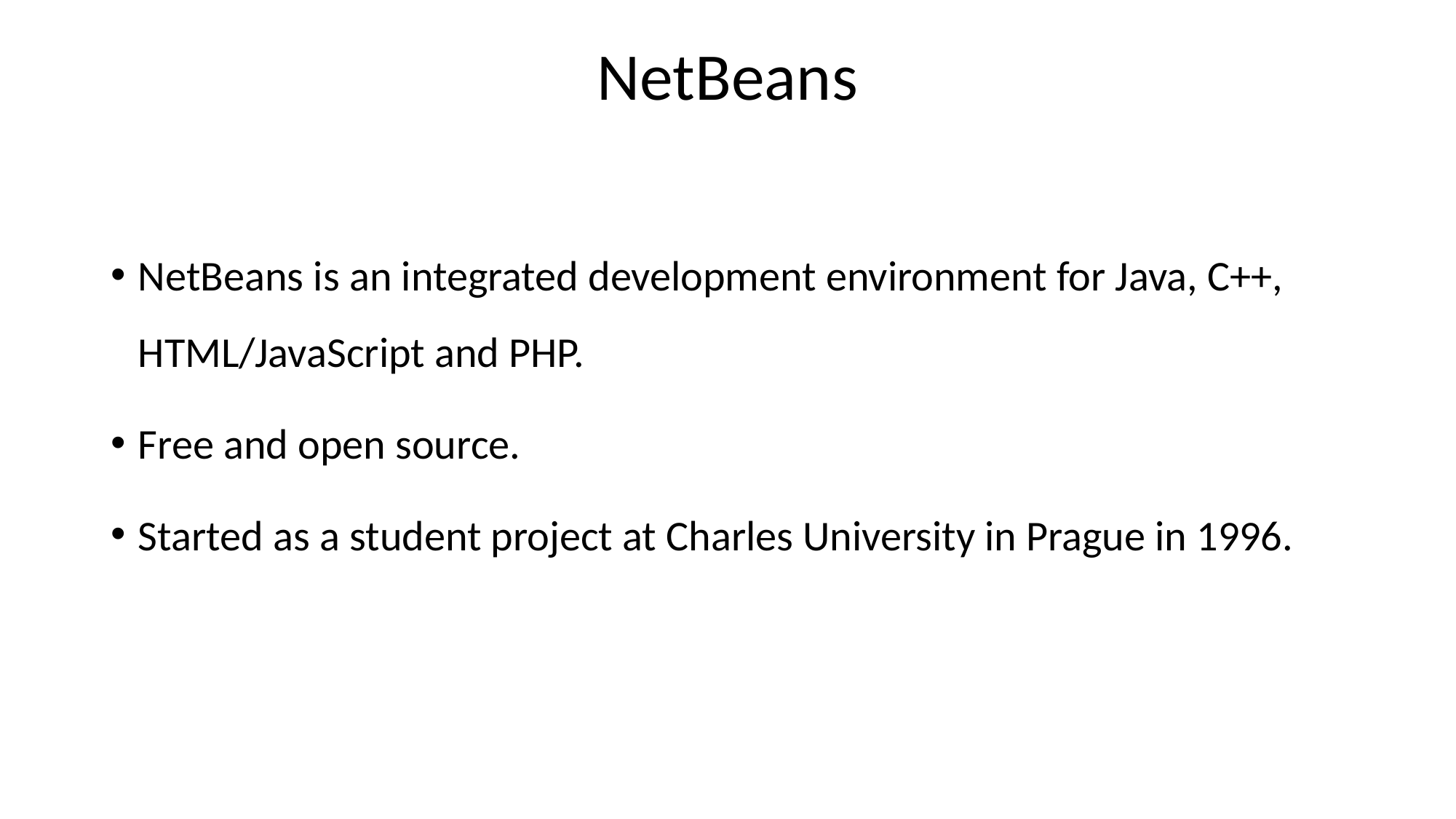

# NetBeans
NetBeans is an integrated development environment for Java, C++,
HTML/JavaScript and PHP.
Free and open source.
Started as a student project at Charles University in Prague in 1996.